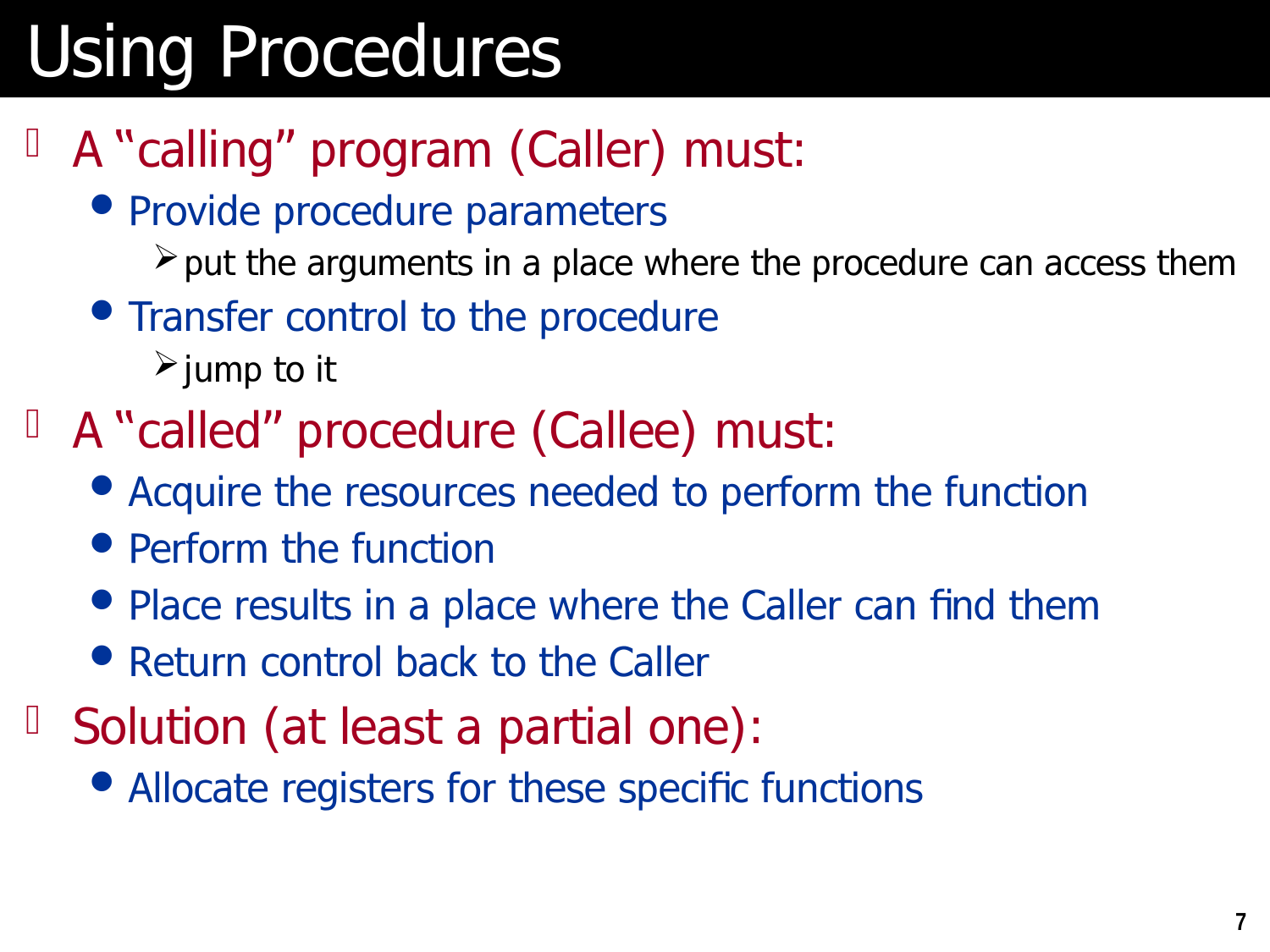

# Using Procedures
A “calling” program (Caller) must:
Provide procedure parameters
put the arguments in a place where the procedure can access them
Transfer control to the procedure
jump to it
A “called” procedure (Callee) must:
Acquire the resources needed to perform the function
Perform the function
Place results in a place where the Caller can find them
Return control back to the Caller
Solution (at least a partial one):
Allocate registers for these specific functions

7